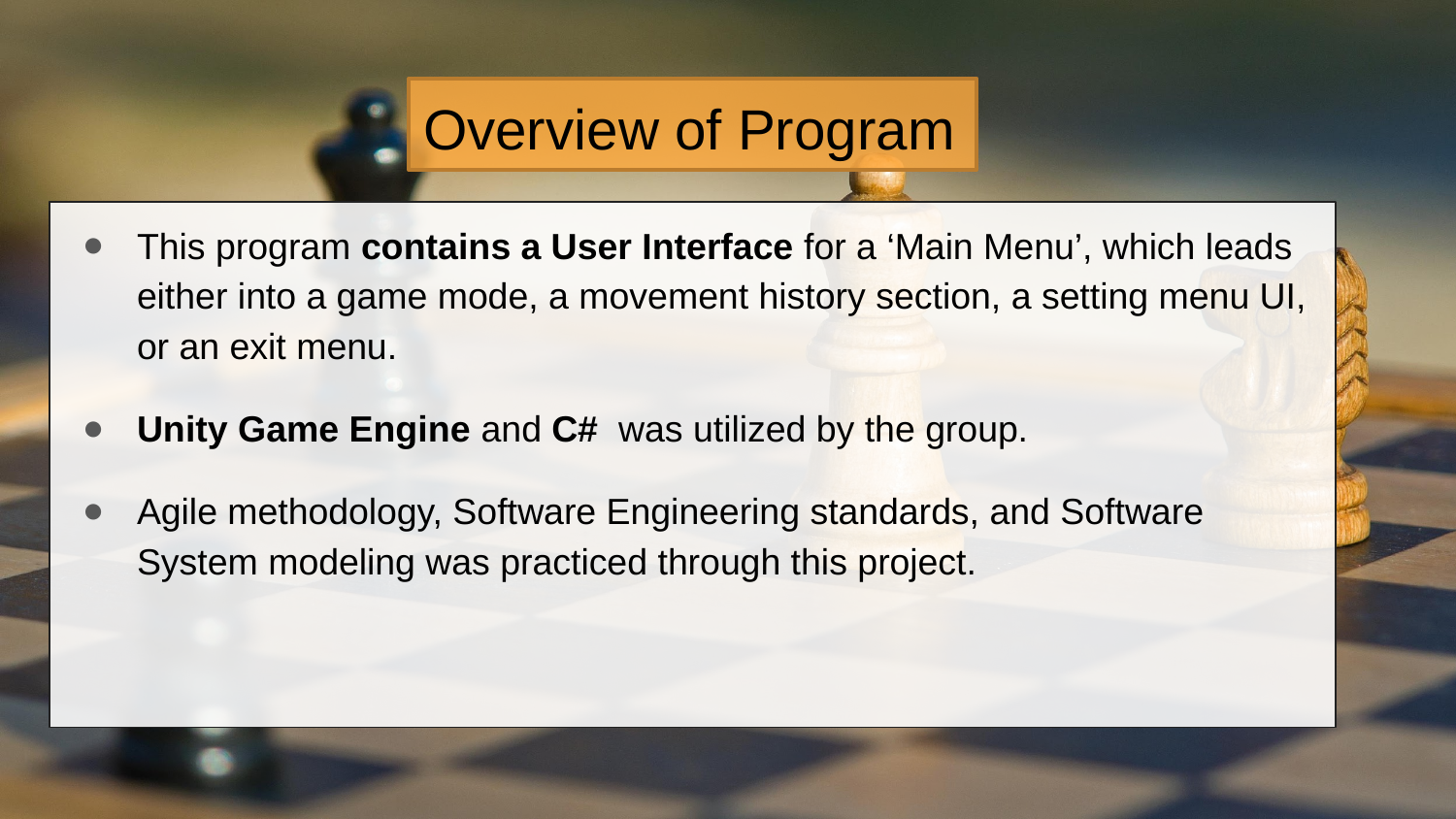

# Overview of Program
This program contains a User Interface for a ‘Main Menu’, which leads either into a game mode, a movement history section, a setting menu UI, or an exit menu.
Unity Game Engine and C#  was utilized by the group.
Agile methodology, Software Engineering standards, and Software System modeling was practiced through this project.